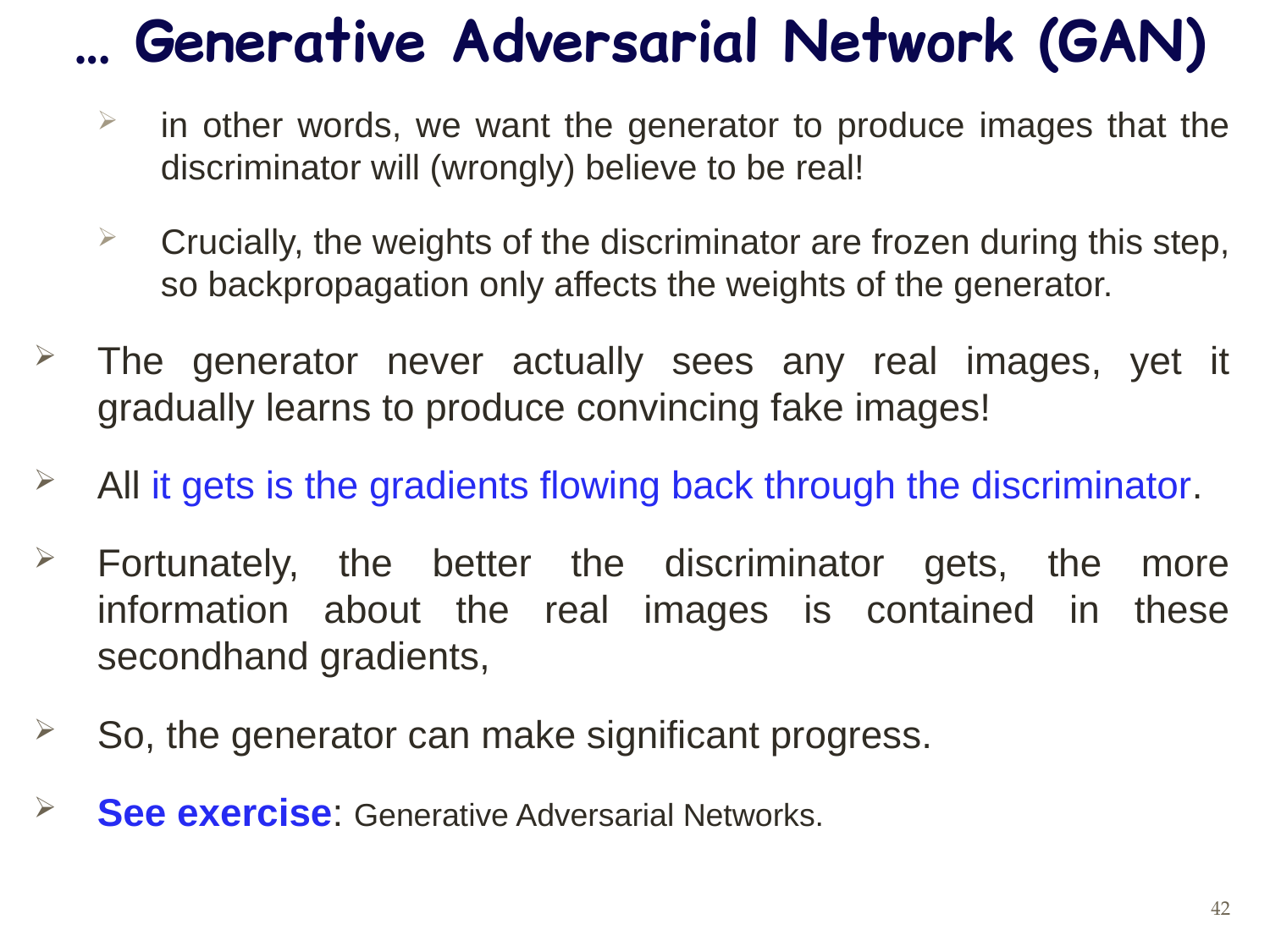

# … Generative Adversarial Network (GAN)
in other words, we want the generator to produce images that the discriminator will (wrongly) believe to be real!
Crucially, the weights of the discriminator are frozen during this step, so backpropagation only affects the weights of the generator.
The generator never actually sees any real images, yet it gradually learns to produce convincing fake images!
All it gets is the gradients flowing back through the discriminator.
Fortunately, the better the discriminator gets, the more information about the real images is contained in these secondhand gradients,
So, the generator can make significant progress.
See exercise: Generative Adversarial Networks.
42